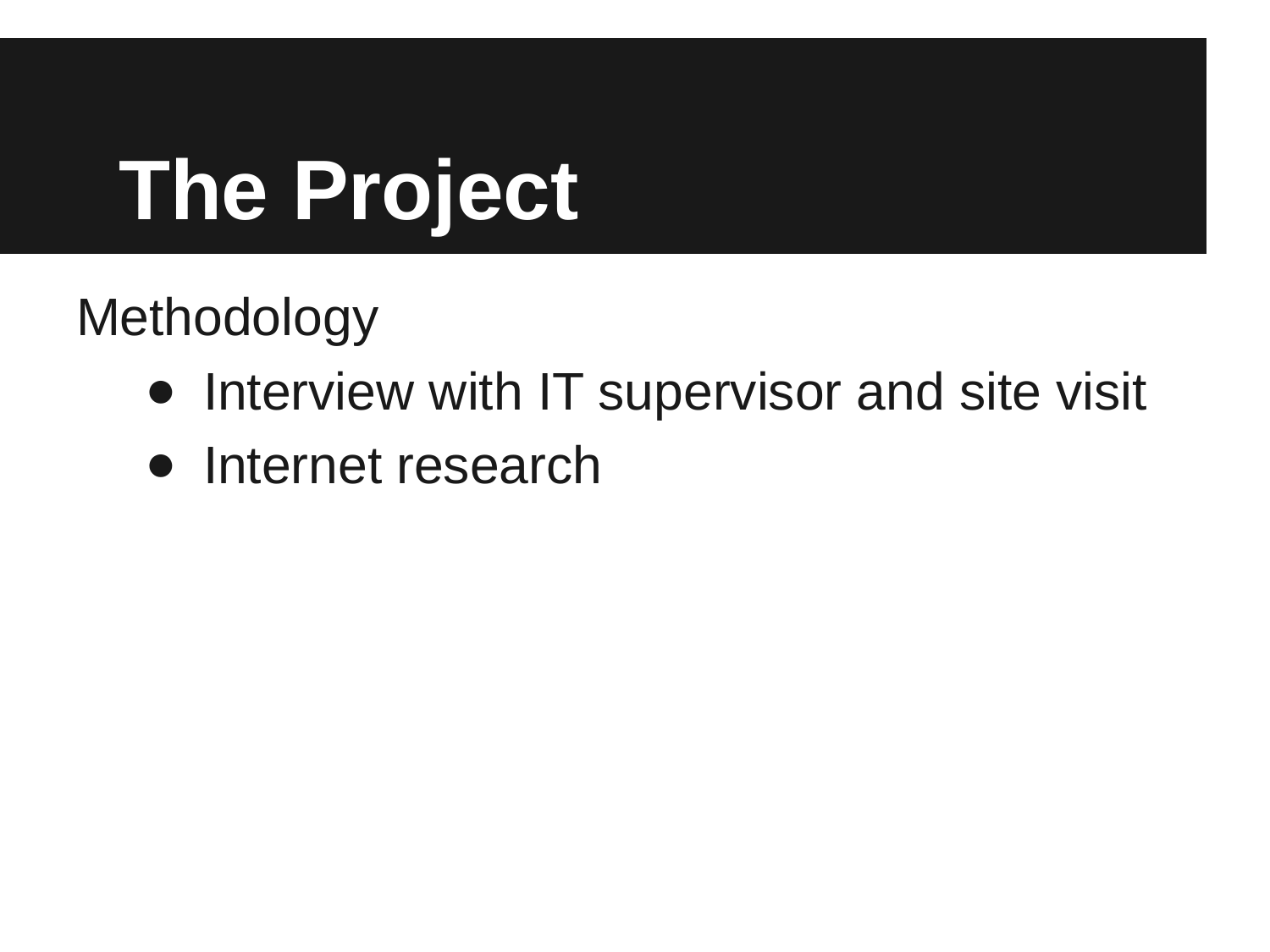

# The Project
Methodology
Interview with IT supervisor and site visit
Internet research